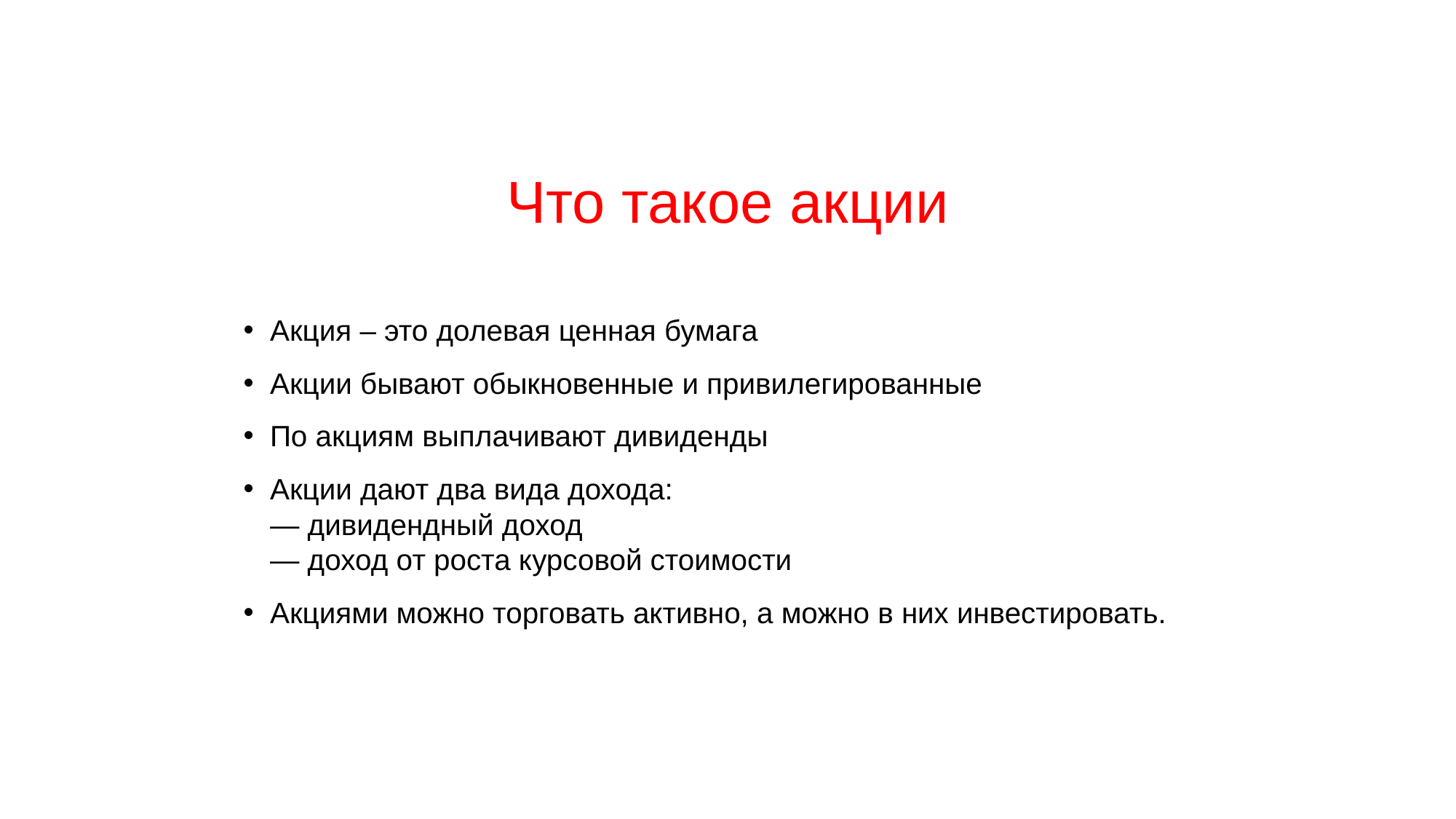

Что такое акции
Акция – это долевая ценная бумага
Акции бывают обыкновенные и привилегированные
По акциям выплачивают дивиденды
Акции дают два вида дохода:
— дивидендный доход
— доход от роста курсовой стоимости
Акциями можно торговать активно, а можно в них инвестировать.
7